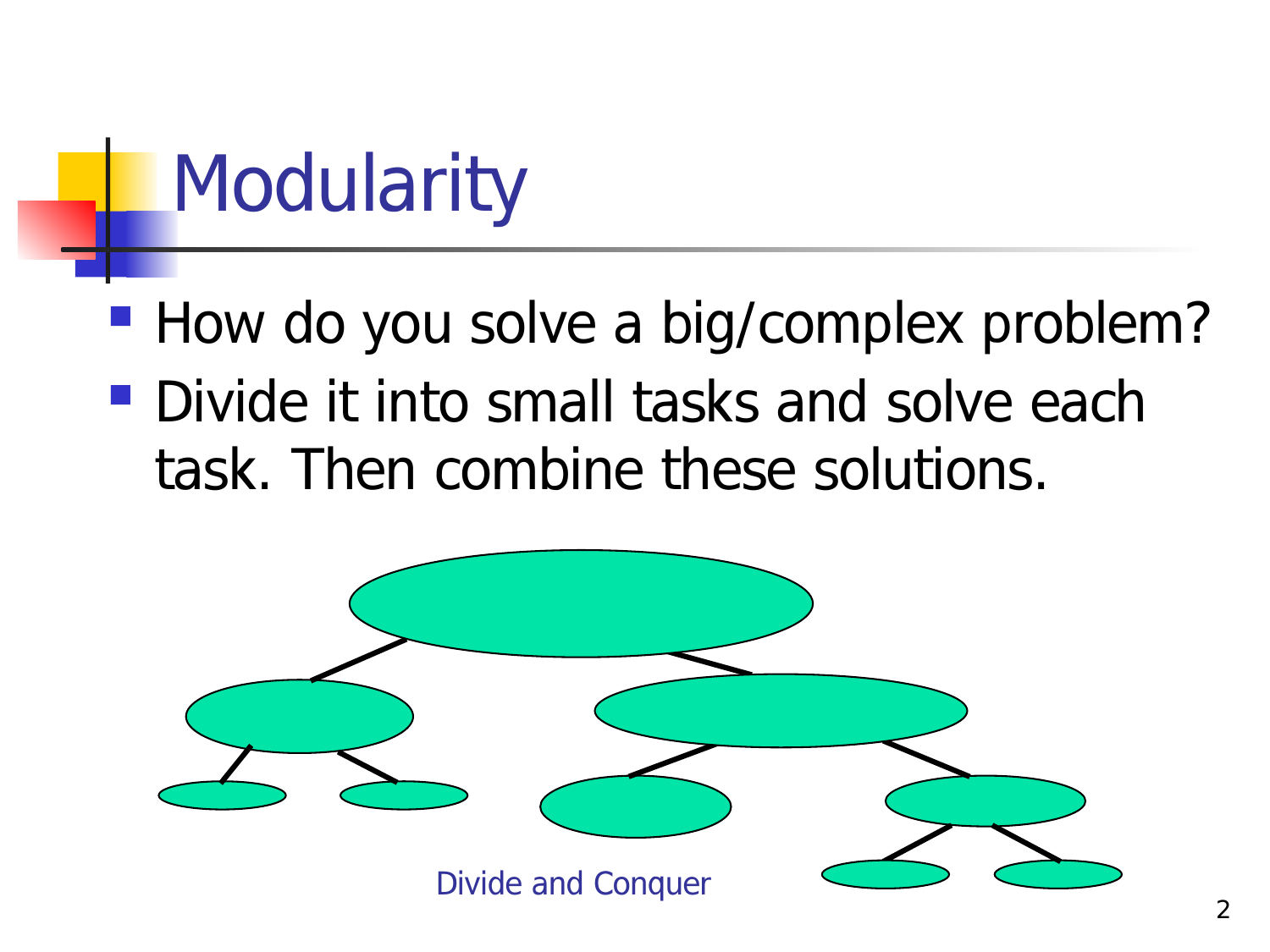

# Modularity
How do you solve a big/complex problem?
Divide it into small tasks and solve each task. Then combine these solutions.

Divide and Conquer
2